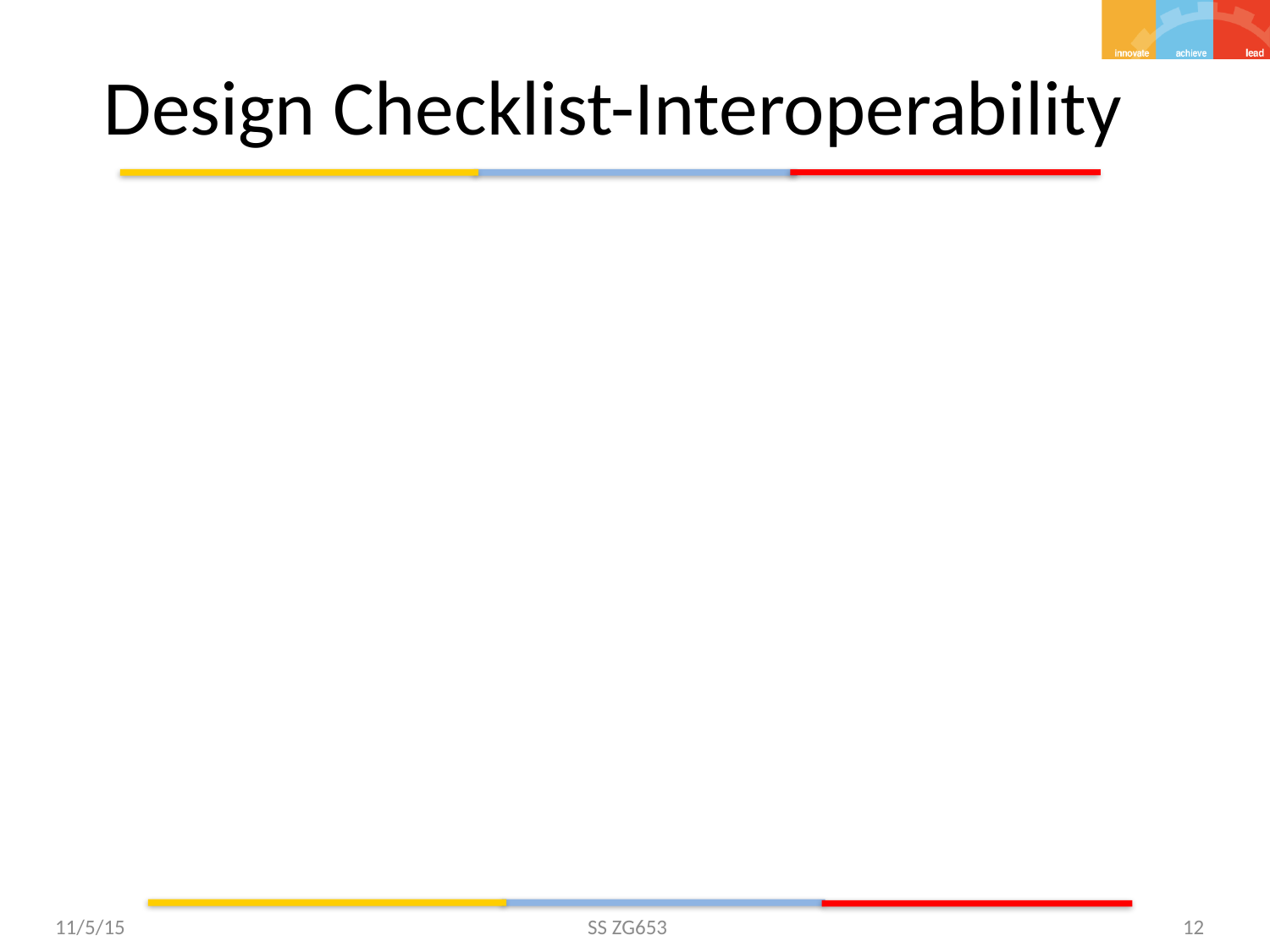

# Design Checklist-Interoperability

11/5/15
SS ZG653
12